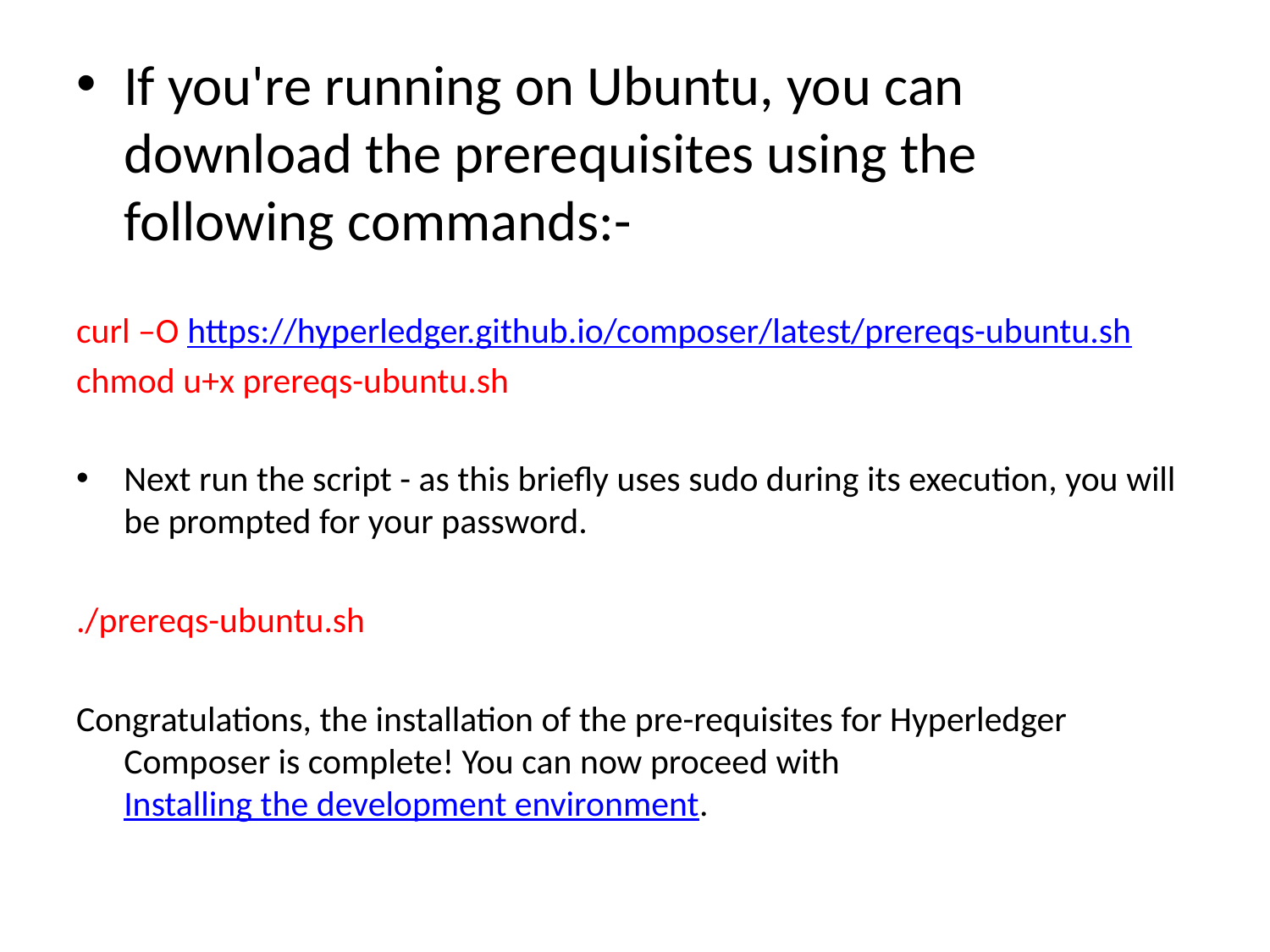

If you're running on Ubuntu, you can download the prerequisites using the following commands:-

curl –O https://hyperledger.github.io/composer/latest/prereqs-ubuntu.sh
chmod u+x prereqs-ubuntu.sh

Next run the script - as this briefly uses sudo during its execution, you will be prompted for your password.

./prereqs-ubuntu.sh

Congratulations, the installation of the pre-requisites for Hyperledger Composer is complete! You can now proceed with Installing the development environment.